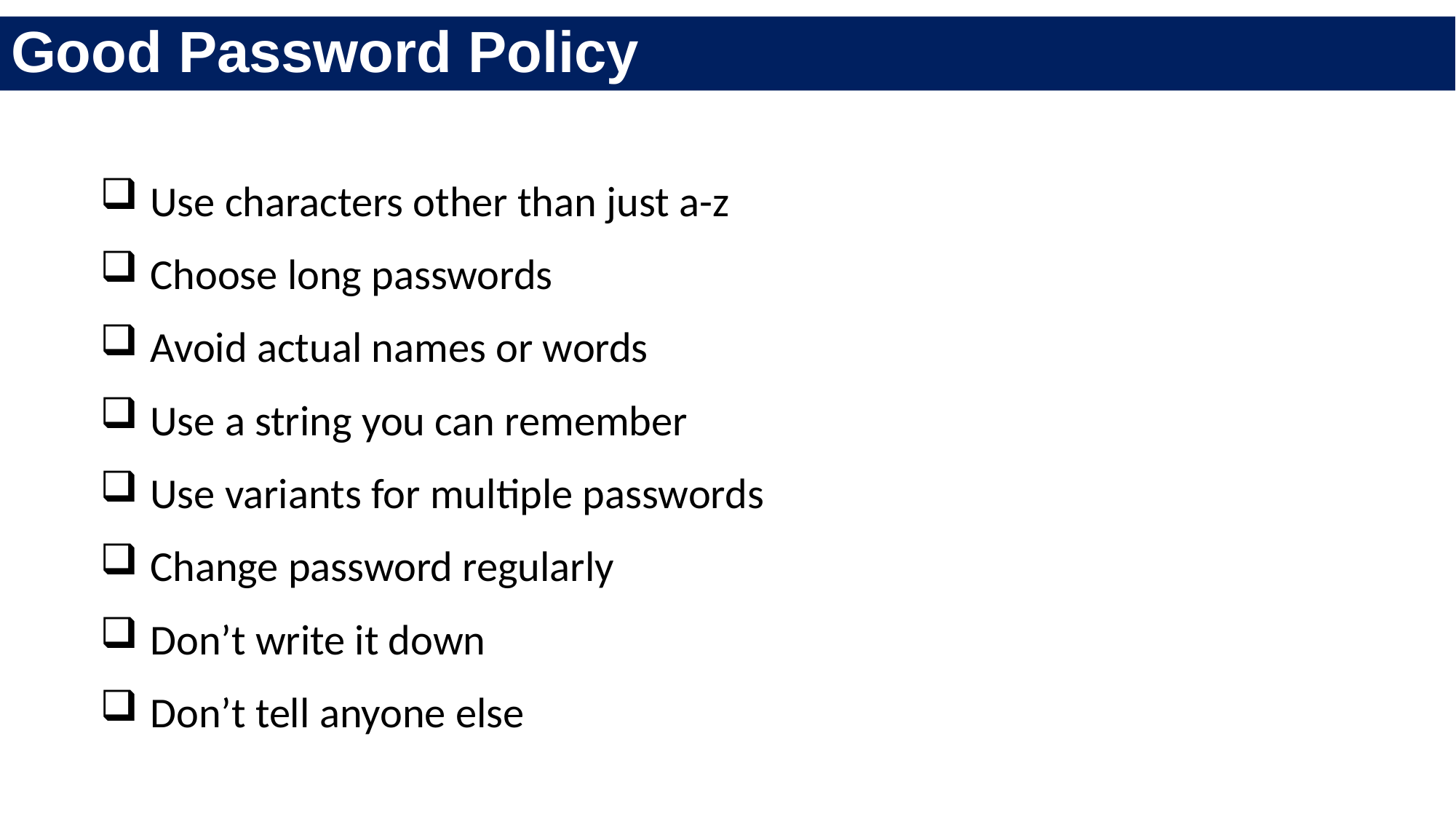

# Good Password Policy
Use characters other than just a-z
Choose long passwords
Avoid actual names or words
Use a string you can remember
Use variants for multiple passwords
Change password regularly
Don’t write it down
Don’t tell anyone else